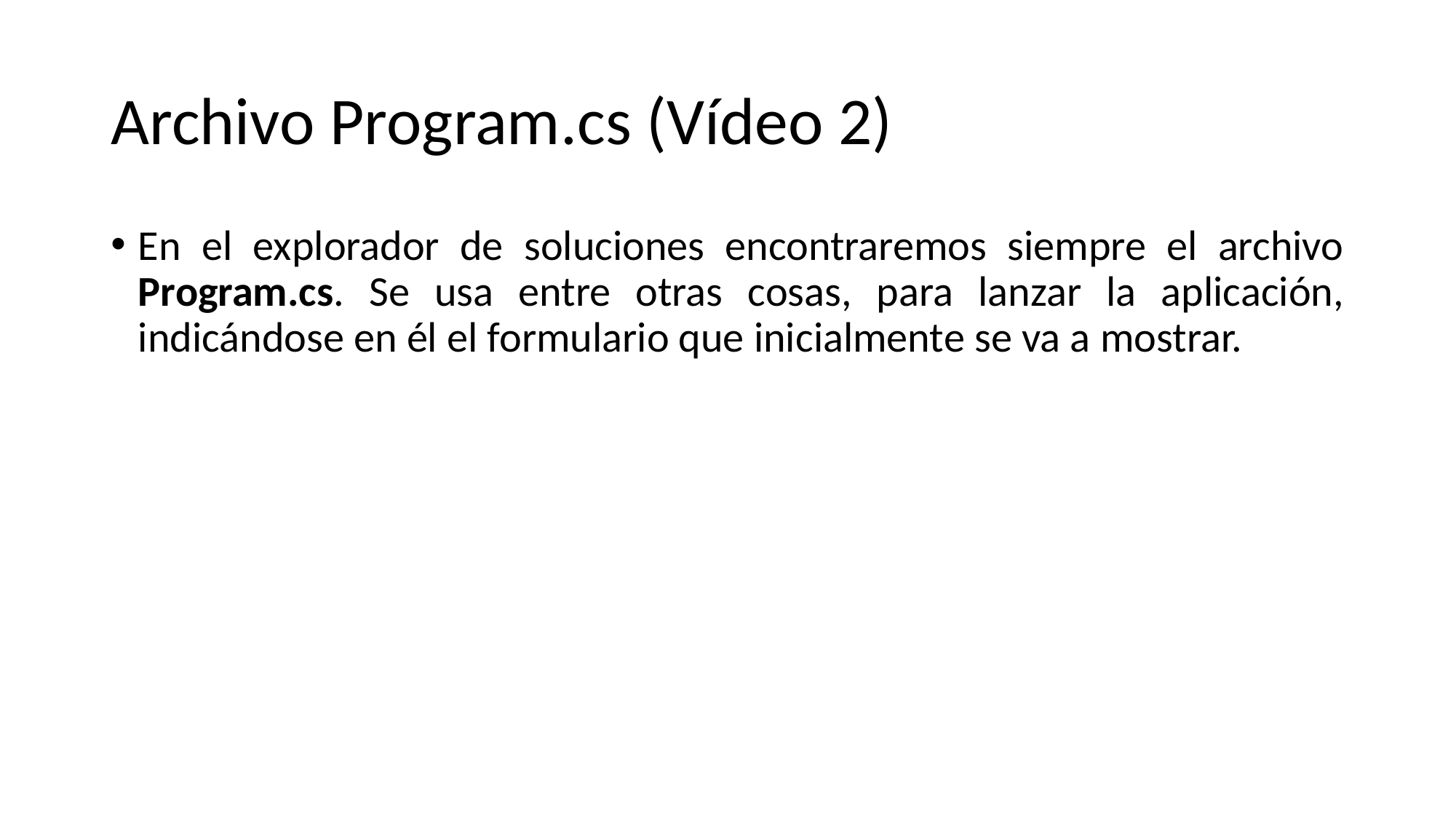

# Archivo Program.cs (Vídeo 2)
En el explorador de soluciones encontraremos siempre el archivo Program.cs. Se usa entre otras cosas, para lanzar la aplicación, indicándose en él el formulario que inicialmente se va a mostrar.